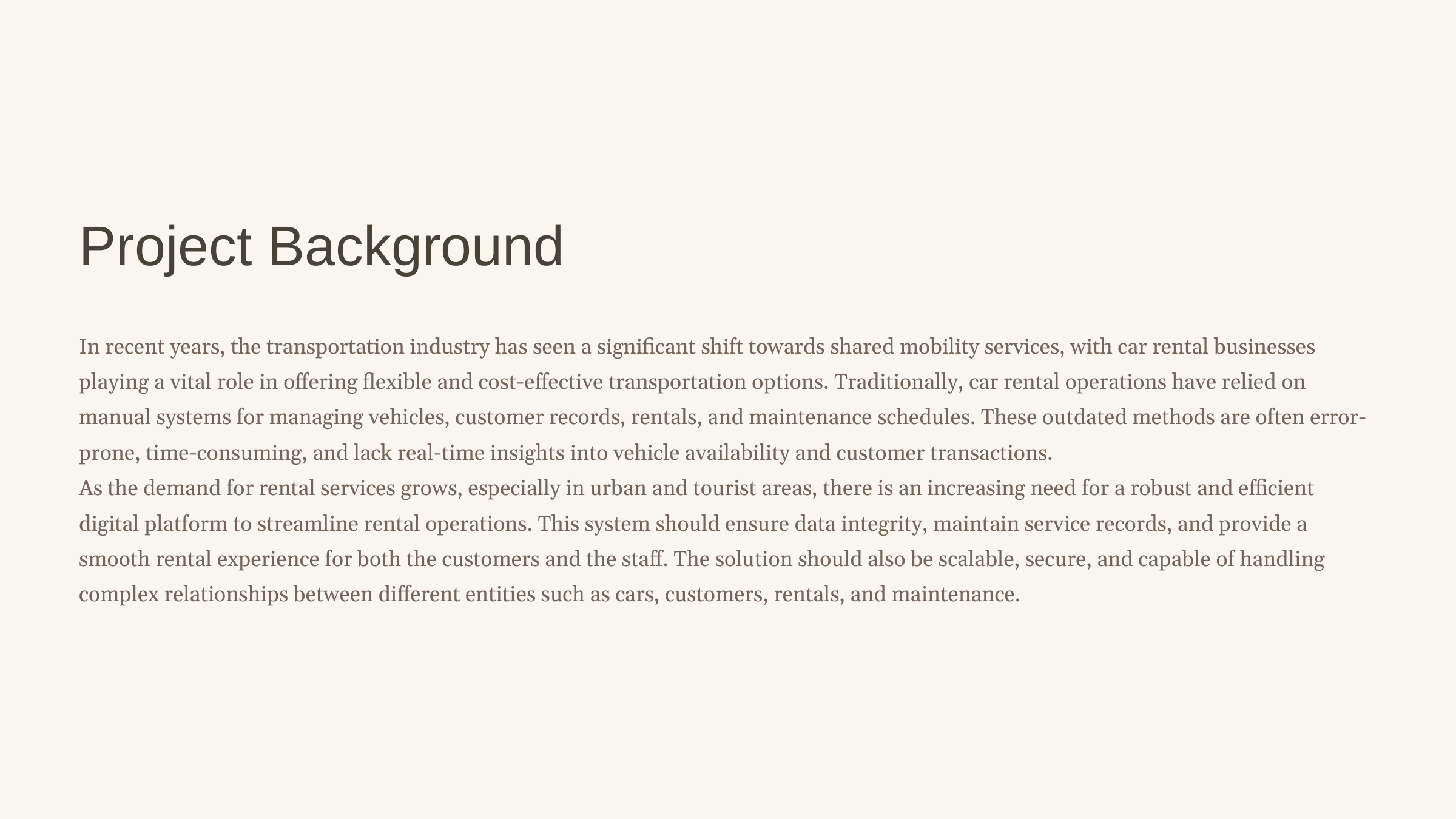

Project Background
In recent years, the transportation industry has seen a significant shift towards shared mobility services, with car rental businesses playing a vital role in offering flexible and cost-effective transportation options. Traditionally, car rental operations have relied on manual systems for managing vehicles, customer records, rentals, and maintenance schedules. These outdated methods are often error-prone, time-consuming, and lack real-time insights into vehicle availability and customer transactions.
As the demand for rental services grows, especially in urban and tourist areas, there is an increasing need for a robust and efficient digital platform to streamline rental operations. This system should ensure data integrity, maintain service records, and provide a smooth rental experience for both the customers and the staff. The solution should also be scalable, secure, and capable of handling complex relationships between different entities such as cars, customers, rentals, and maintenance.